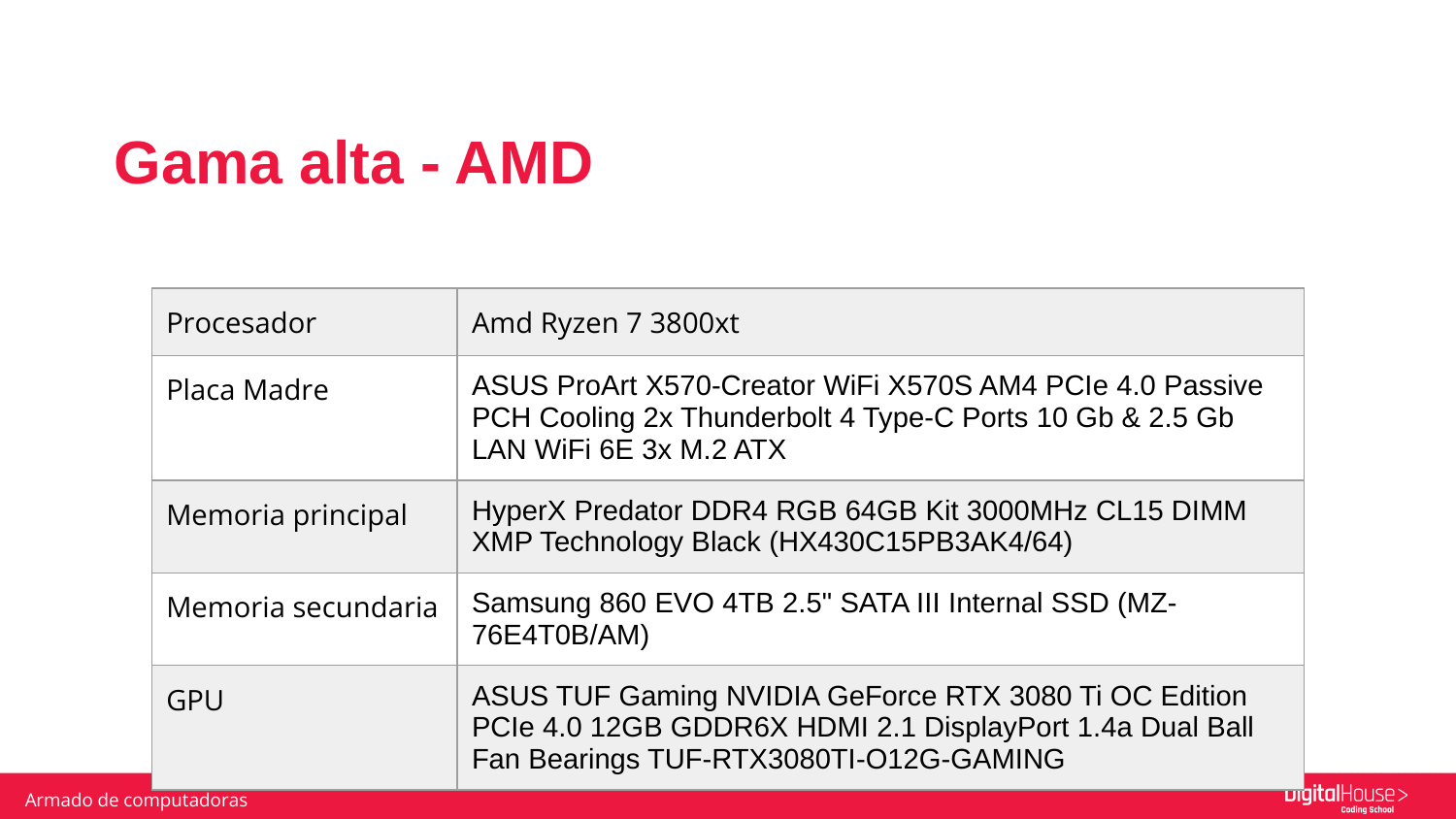

Gama alta - AMD

| Procesador | Amd Ryzen 7 3800xt |
| --- | --- |
| Placa Madre | ASUS ProArt X570-Creator WiFi X570S AM4 PCIe 4.0 Passive PCH Cooling 2x Thunderbolt 4 Type-C Ports 10 Gb & 2.5 Gb LAN WiFi 6E 3x M.2 ATX |
| Memoria principal | HyperX Predator DDR4 RGB 64GB Kit 3000MHz CL15 DIMM XMP Technology Black (HX430C15PB3AK4/64) |
| Memoria secundaria | Samsung 860 EVO 4TB 2.5" SATA III Internal SSD (MZ-76E4T0B/AM) |
| GPU | ASUS TUF Gaming NVIDIA GeForce RTX 3080 Ti OC Edition PCIe 4.0 12GB GDDR6X HDMI 2.1 DisplayPort 1.4a Dual Ball Fan Bearings TUF-RTX3080TI-O12G-GAMING |